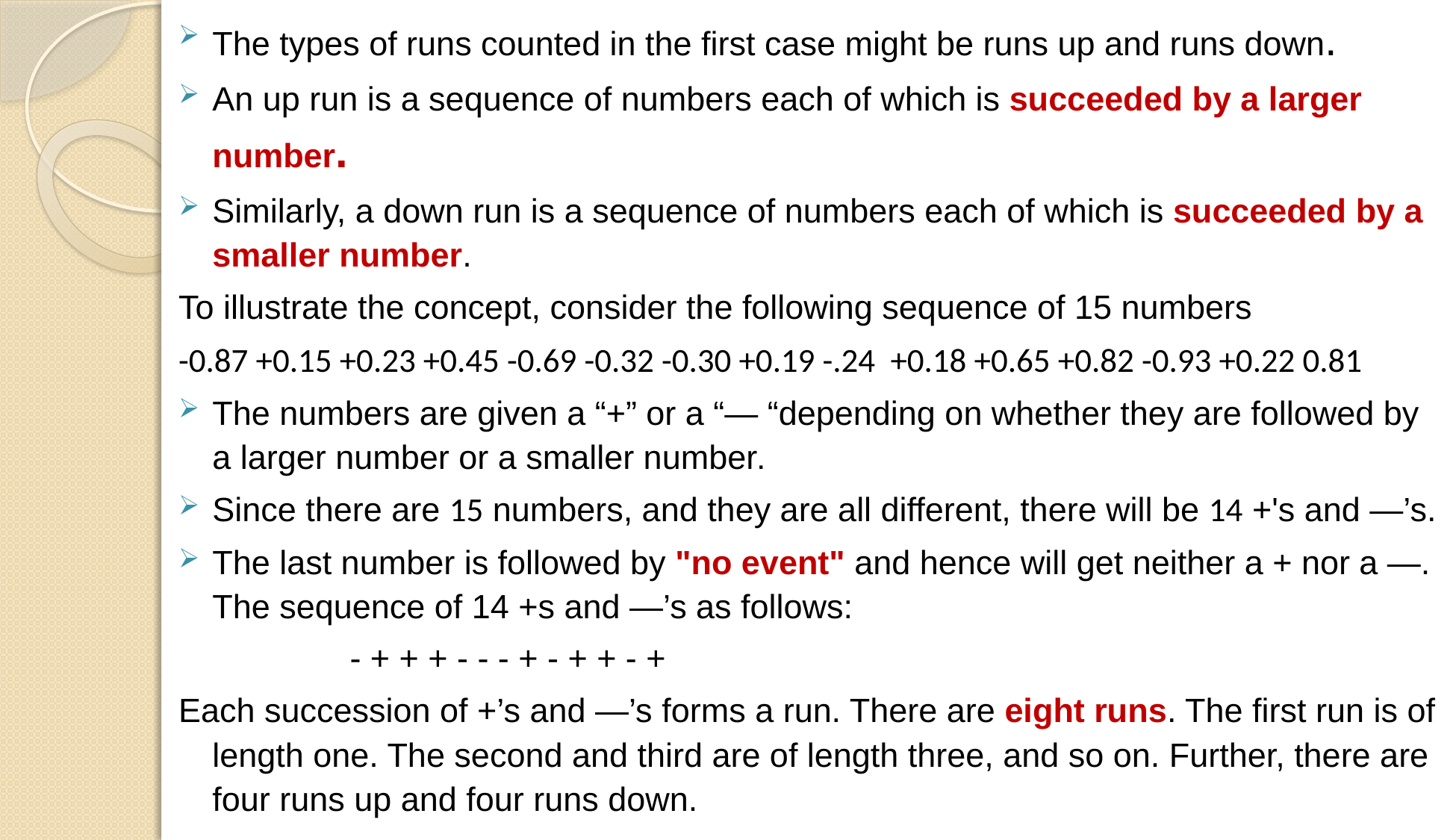

The types of runs counted in the first case might be runs up and runs down.
An up run is a sequence of numbers each of which is succeeded by a larger number.
Similarly, a down run is a sequence of numbers each of which is succeeded by a smaller number.
To illustrate the concept, consider the following sequence of 15 numbers
-0.87 +0.15 +0.23 +0.45 -0.69 -0.32 -0.30 +0.19 -.24  +0.18 +0.65 +0.82 -0.93 +0.22 0.81
The numbers are given a “+” or a “— “depending on whether they are followed by a larger number or a smaller number.
Since there are 15 numbers, and they are all different, there will be 14 +'s and —’s.
The last number is followed by "no event" and hence will get neither a + nor a —. The sequence of 14 +s and —’s as follows:
           - + + + - - - + - + + - +
Each succession of +’s and —’s forms a run. There are eight runs. The first run is of length one. The second and third are of length three, and so on. Further, there are four runs up and four runs down.